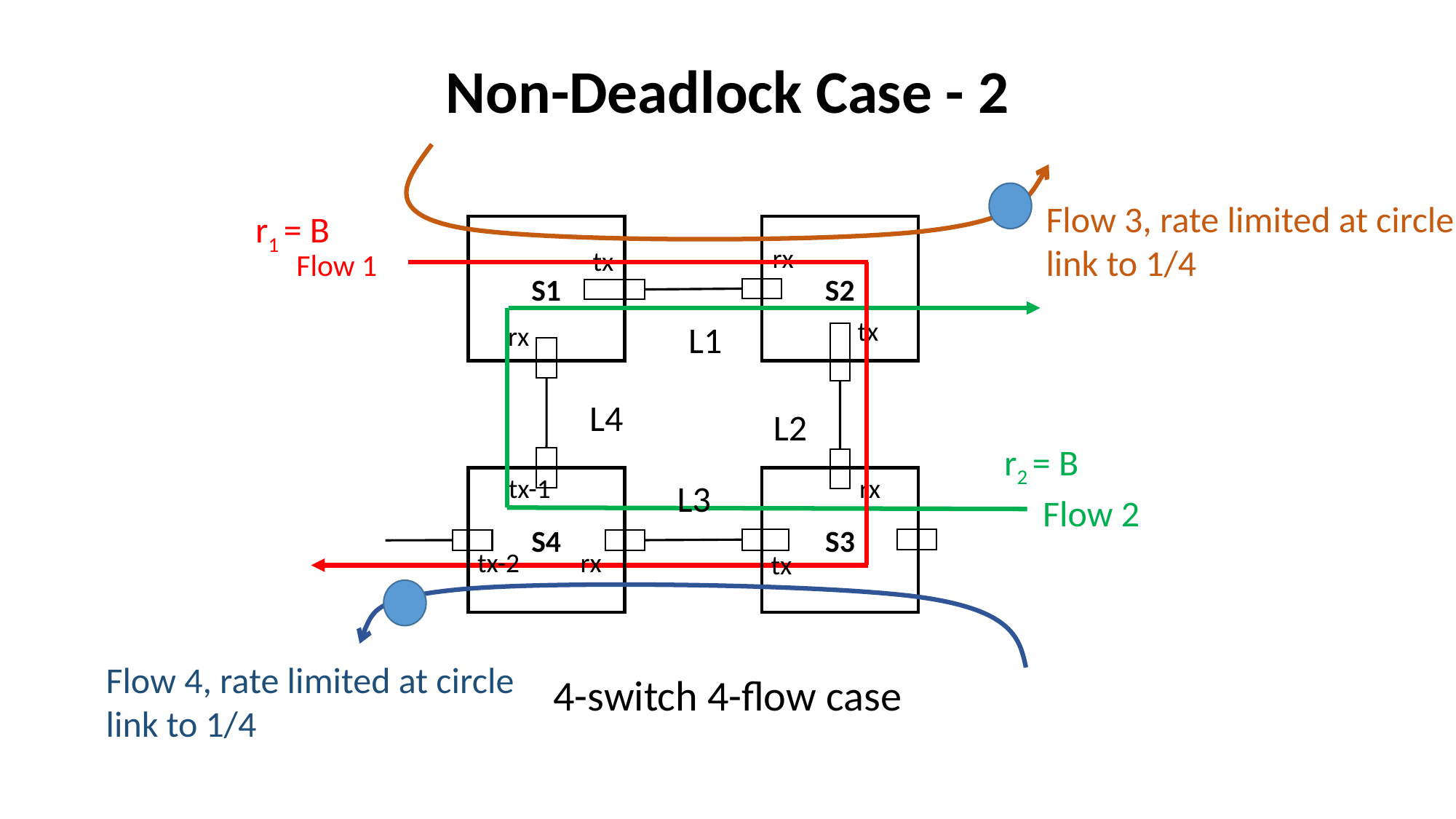

Non-Deadlock Case - 2

Flow 3, rate limited at circle link to 1/4
r1 = B
S1
S2
rx
tx
Flow 1

tx
L1
rx

L4
L2
r2 = B

tx-1
rx
S4
S3
L3
Flow 2

tx-2
rx
tx

Flow 4, rate limited at circle link to 1/4
4-switch 4-flow case